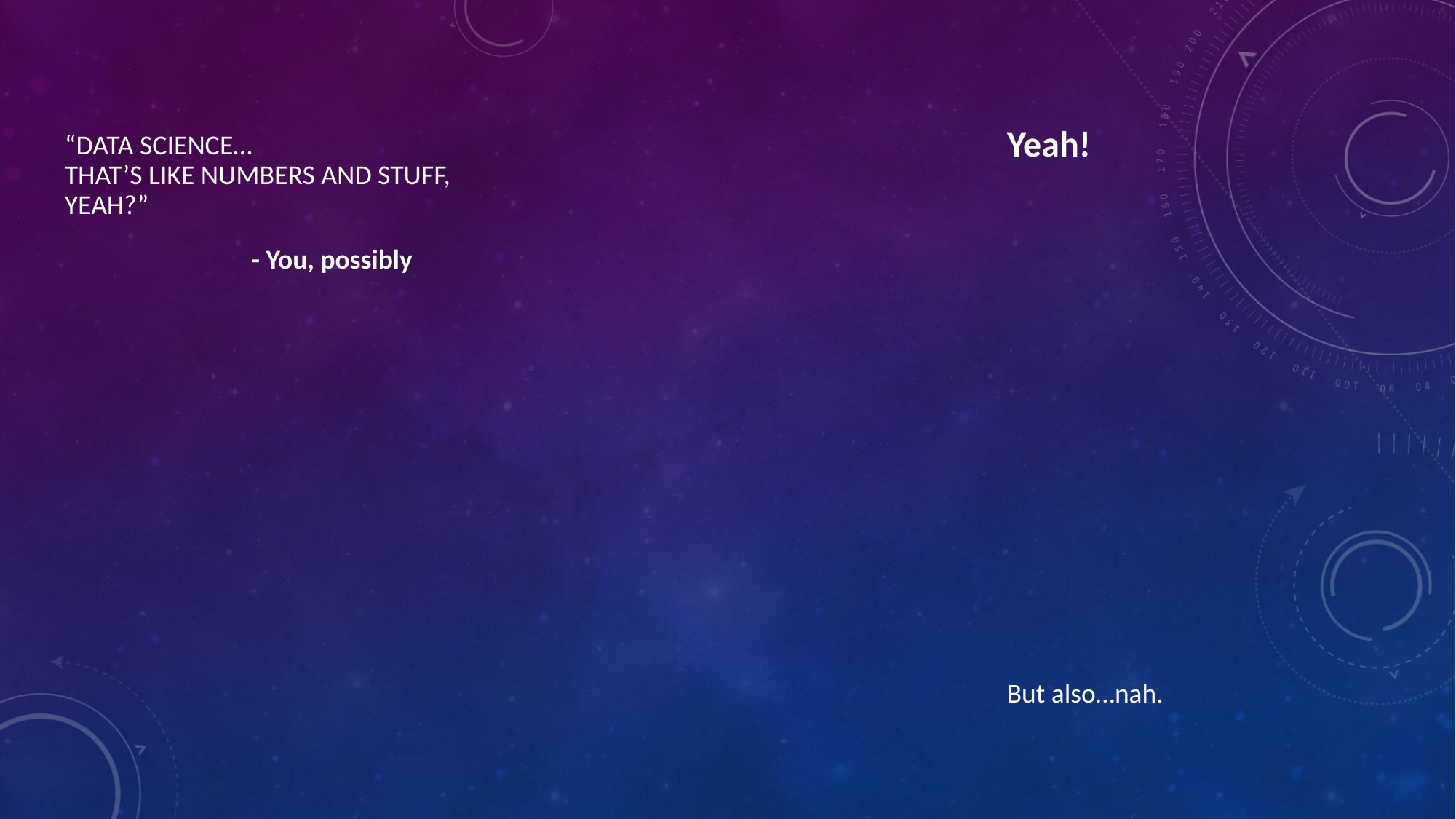

# “Data science… That’s like numbers and stuff, YeaH?”
Yeah!

- You, possibly
But also…nah.